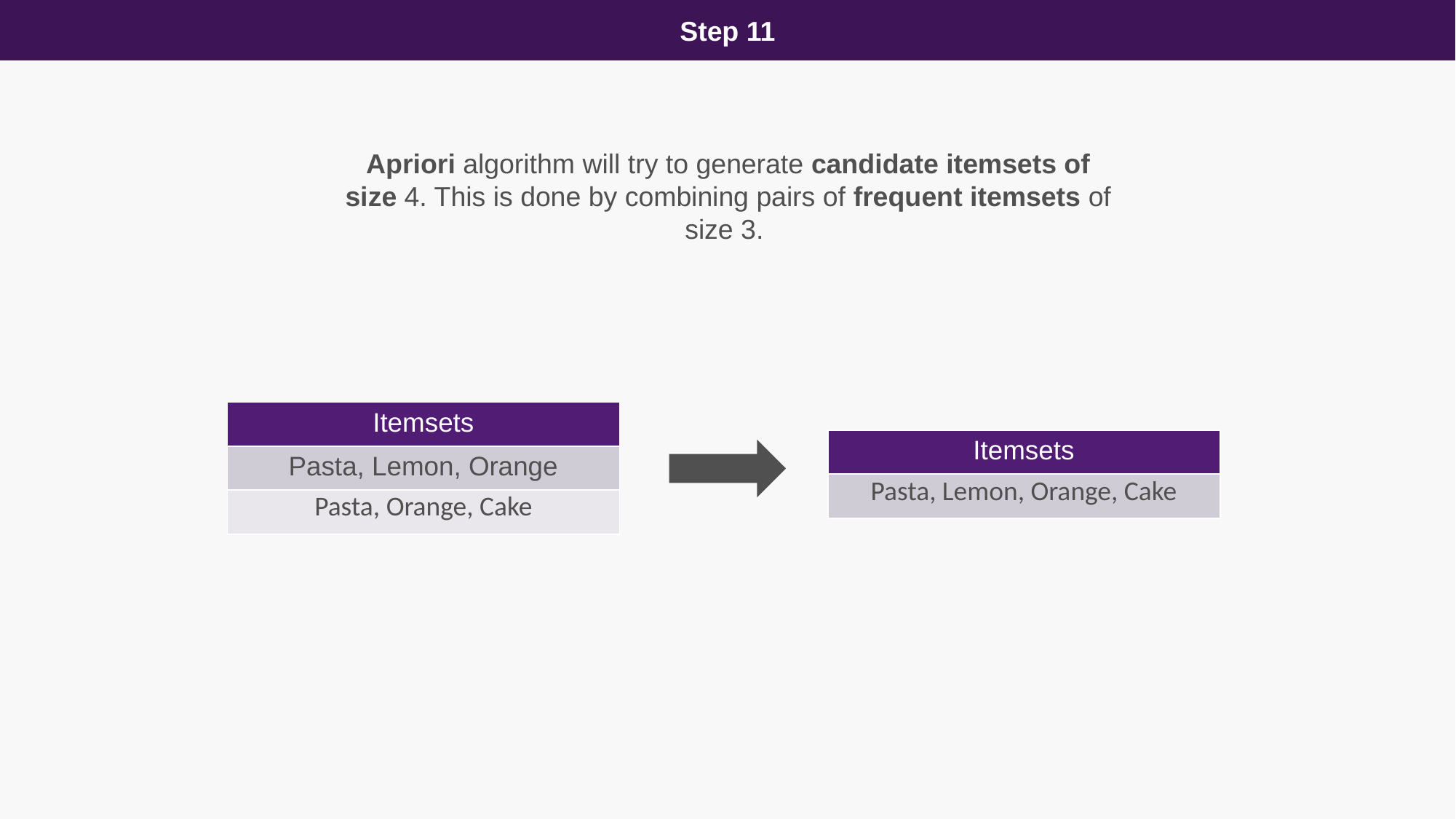

Step 11
Apriori algorithm will try to generate candidate itemsets of size 4. This is done by combining pairs of frequent itemsets of size 3.
| Itemsets |
| --- |
| Pasta, Lemon, Orange |
| Pasta, Orange, Cake |
| Itemsets |
| --- |
| Pasta, Lemon, Orange, Cake |